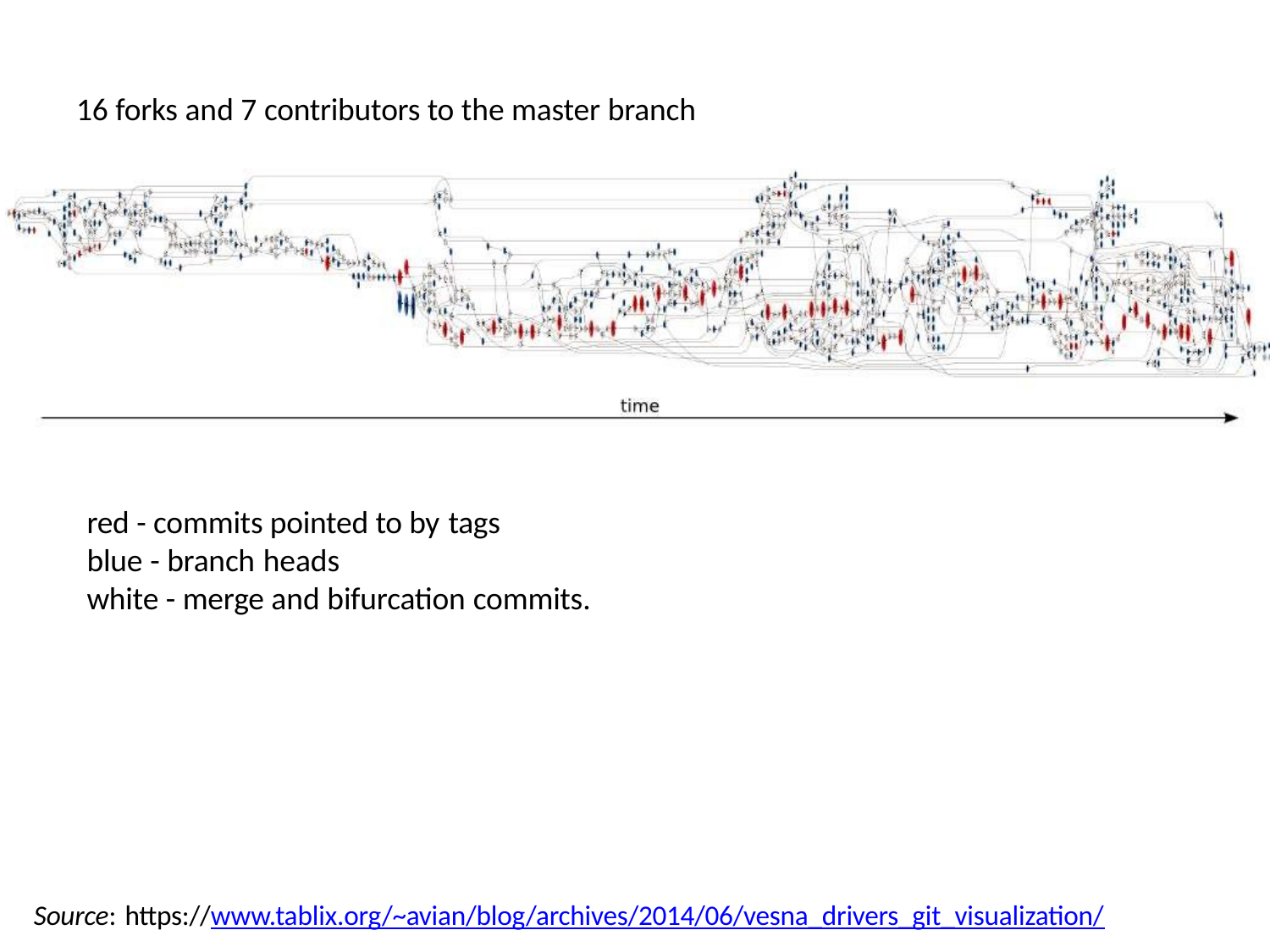

# 16 forks and 7 contributors to the master branch

red - commits pointed to by tags
blue - branch heads
white - merge and bifurcation commits.
Source: https://www.tablix.org/~avian/blog/archives/2014/06/vesna_drivers_git_visualization/